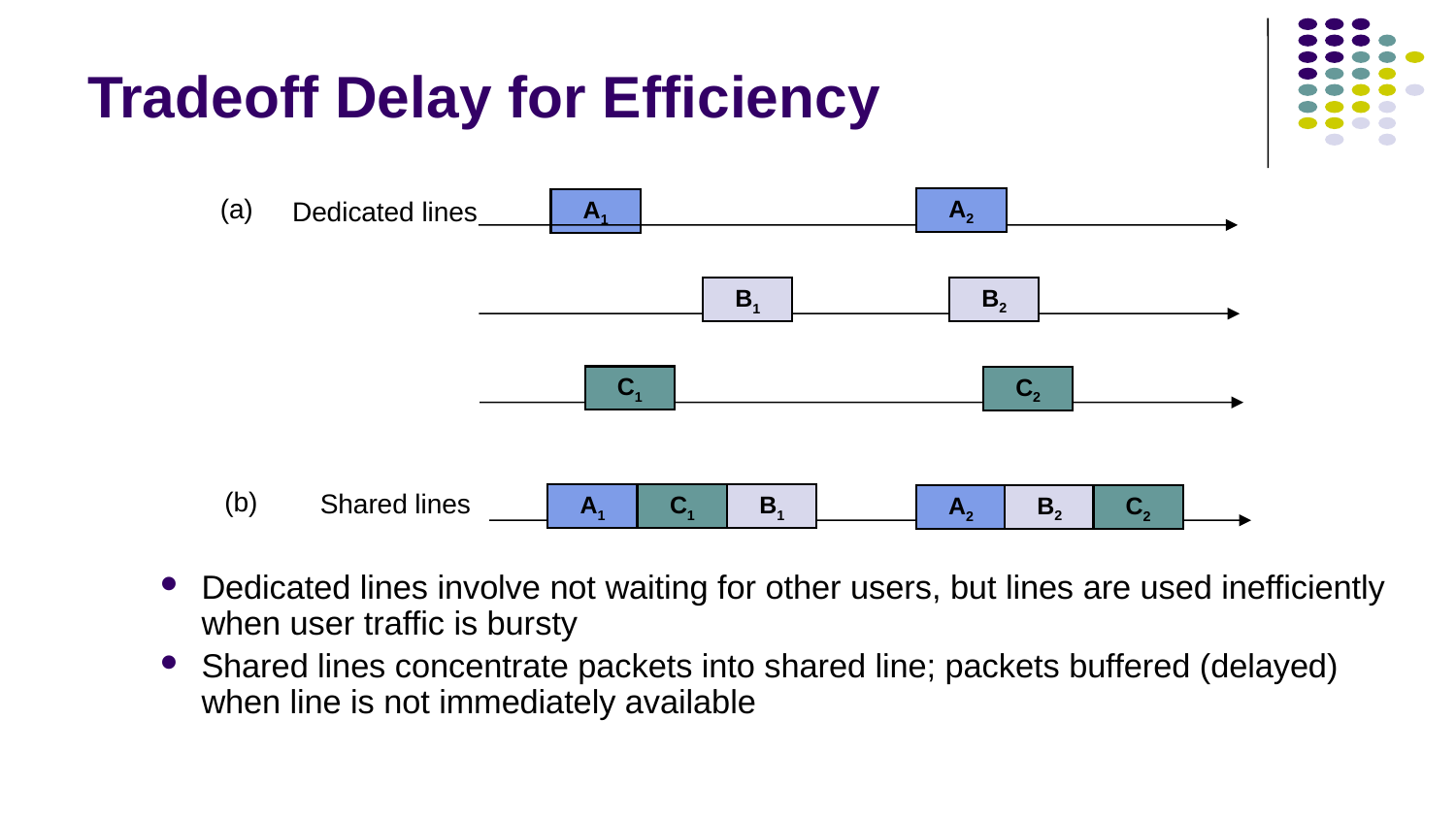

# Tradeoff Delay for Efficiency
(a)
A2
Dedicated lines
A1

B2
B1

C1
C2

(b)
Shared lines
A1
C1
B1
B2
A2
C2

Dedicated lines involve not waiting for other users, but lines are used inefficiently when user traffic is bursty
Shared lines concentrate packets into shared line; packets buffered (delayed) when line is not immediately available